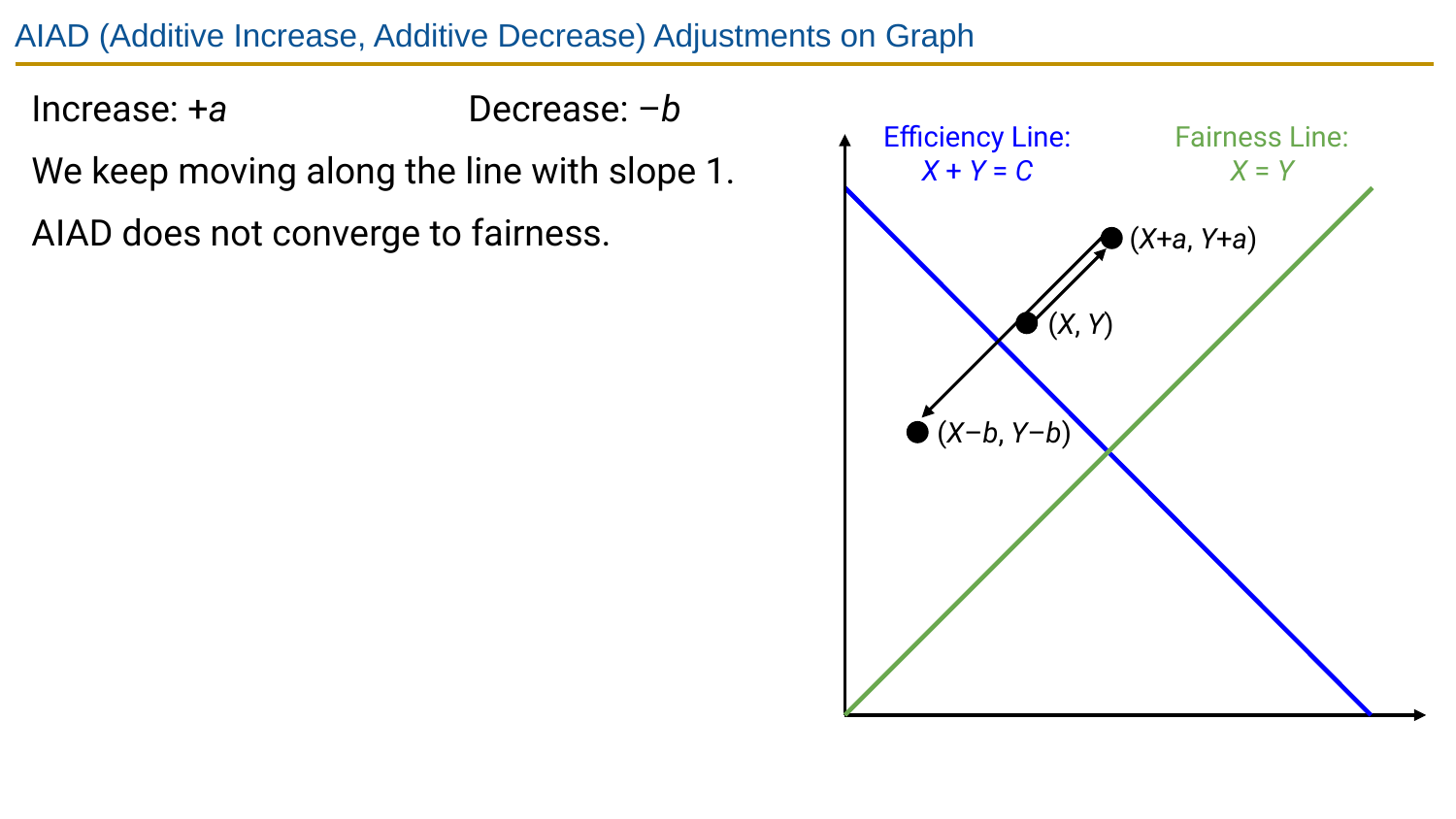

# AIAD (Additive Increase, Additive Decrease) Adjustments on Graph
Increase: +a		Decrease: –b
We keep moving along the line with slope 1.
AIAD does not converge to fairness.
Fairness Line:
X = Y
Efficiency Line:
X + Y = C
(X+a, Y+a)

(X, Y)

(X–b, Y–b)